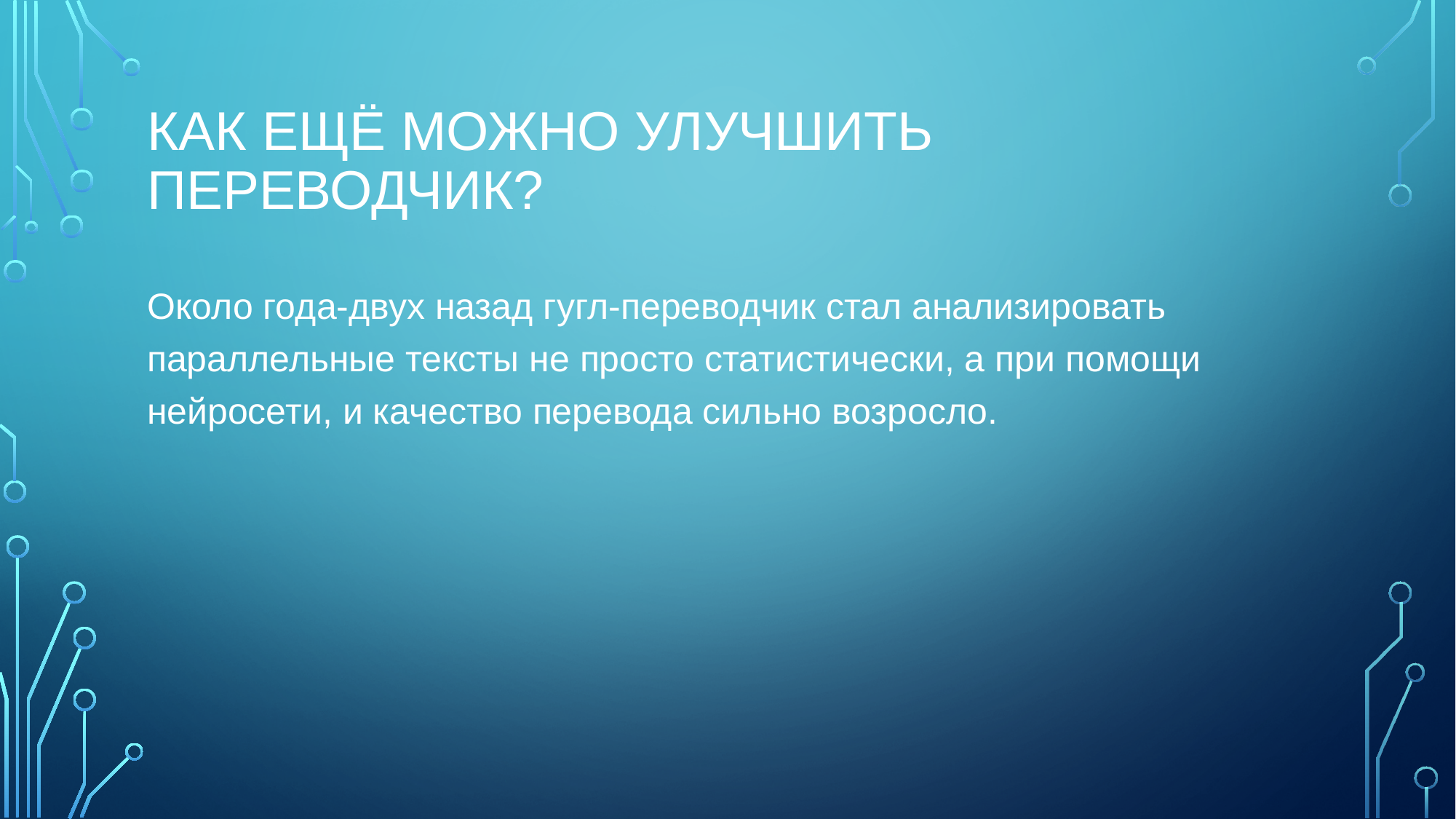

# Как ещё можно улучшить переводчик?
Около года-двух назад гугл-переводчик стал анализировать параллельные тексты не просто статистически, а при помощи нейросети, и качество перевода сильно возросло.